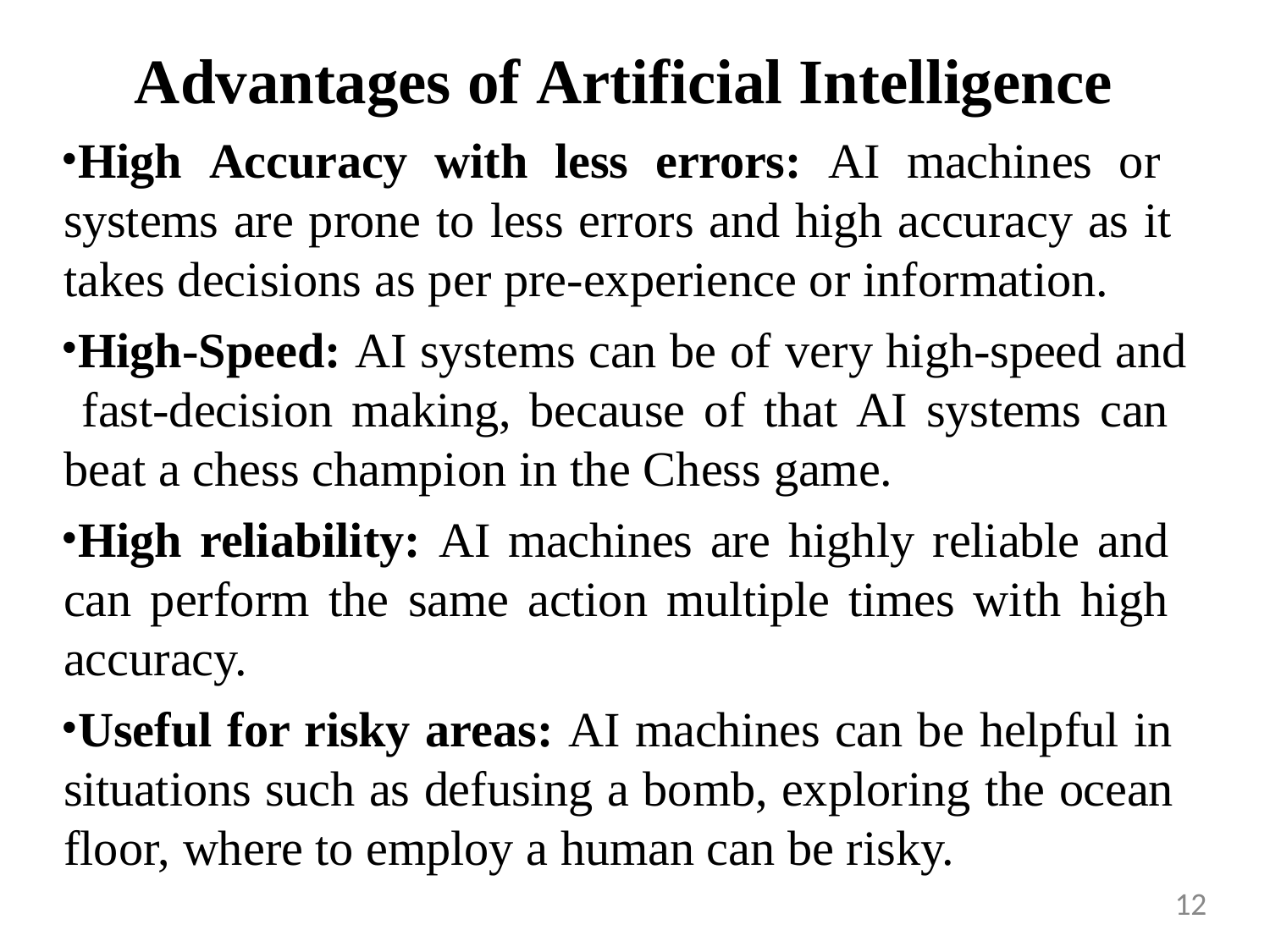

# Advantages of Artificial Intelligence
High Accuracy with less errors: AI machines or  systems are prone to less errors and high accuracy as it  takes decisions as per pre-experience or information.
High-Speed: AI systems can be of very high-speed and  fast-decision making, because of that AI systems can  beat a chess champion in the Chess game.
High reliability: AI machines are highly reliable and  can perform the same action multiple times with high  accuracy.
Useful for risky areas: AI machines can be helpful in  situations such as defusing a bomb, exploring the ocean  floor, where to employ a human can be risky.
12